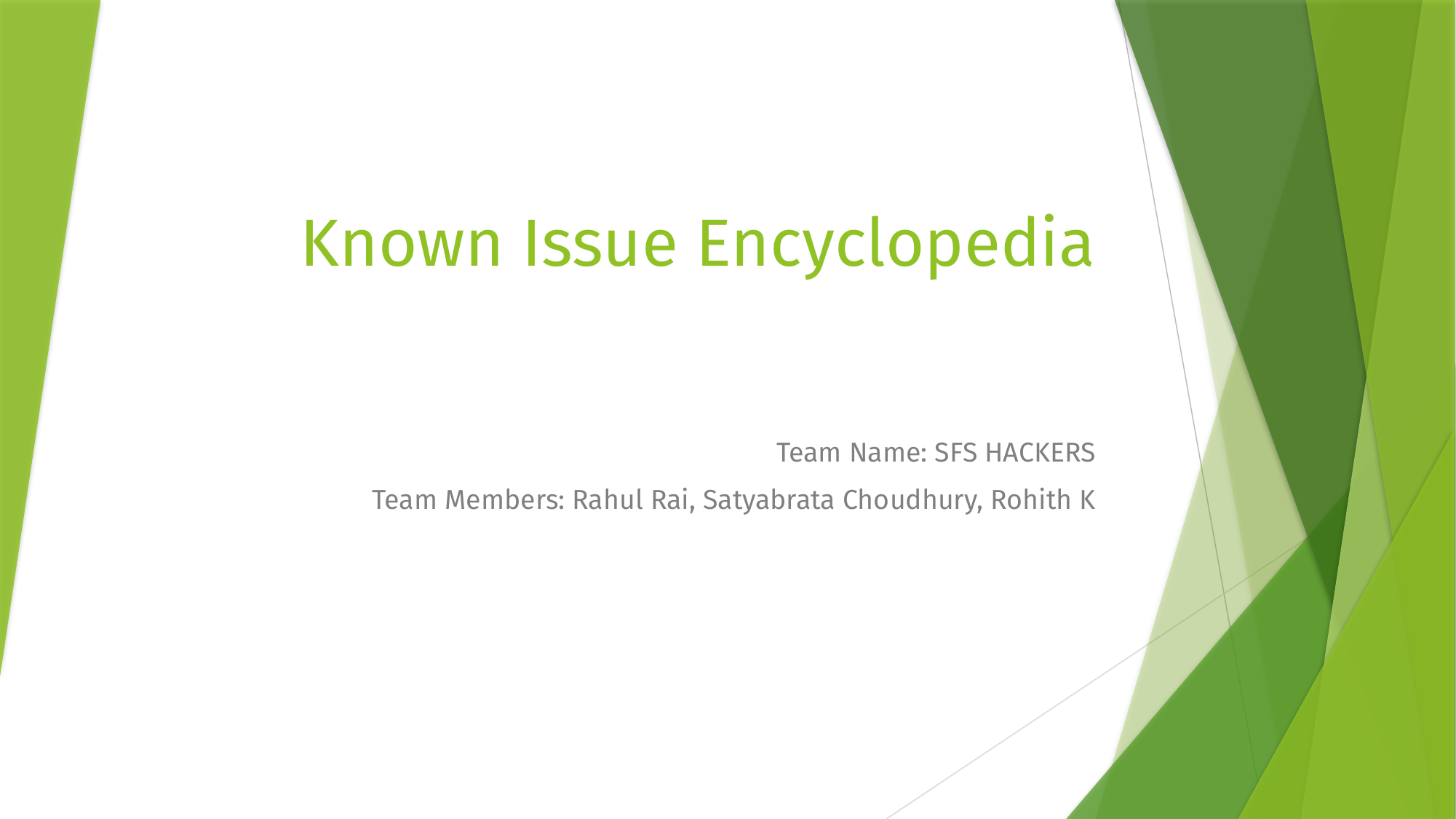

# Known Issue Encyclopedia
Team Name: SFS HACKERS
Team Members: Rahul Rai, Satyabrata Choudhury, Rohith K